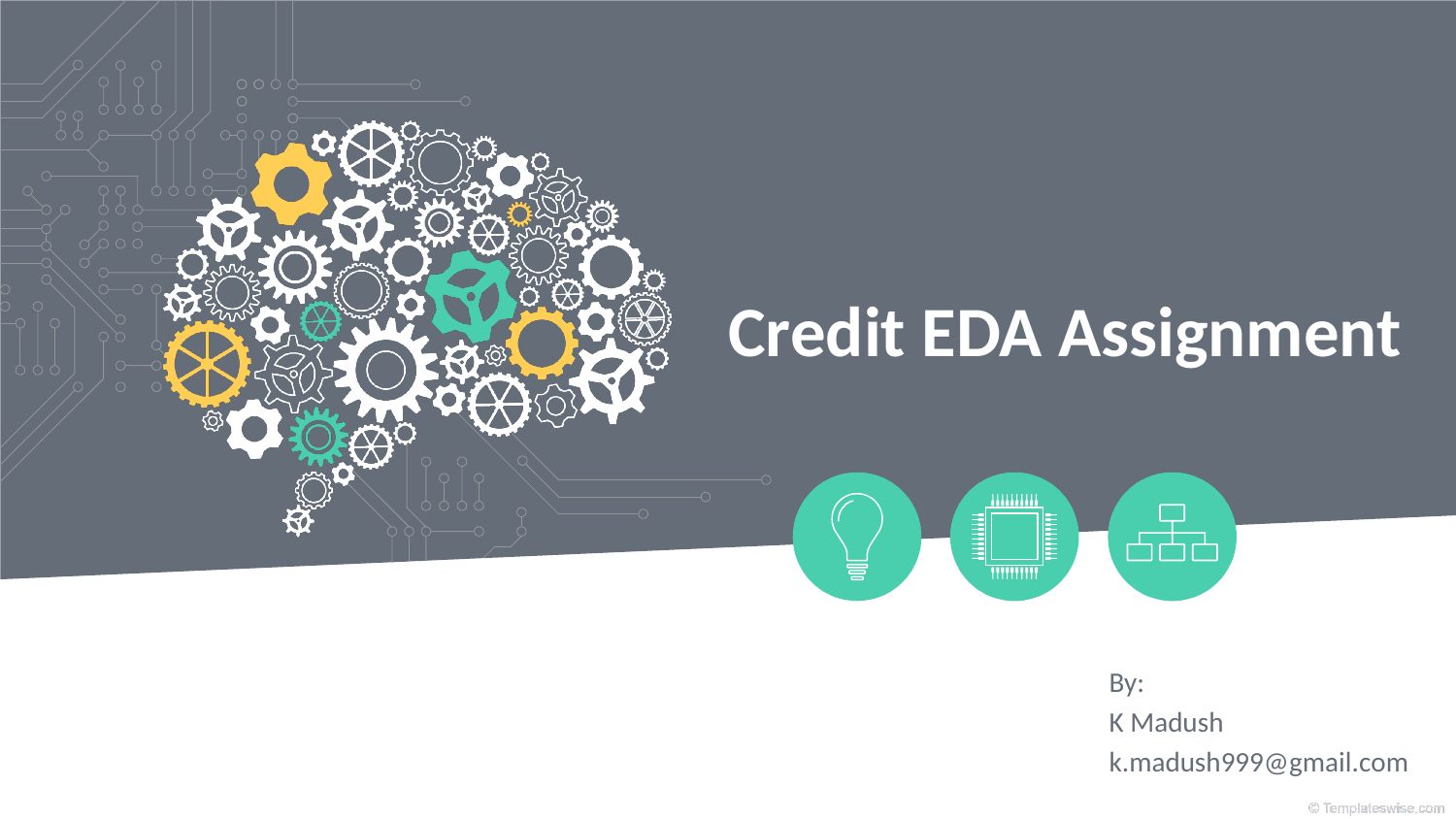

© Templateswise.com
# Credit EDA Assignment
By:
K Madush
k.madush999@gmail.com